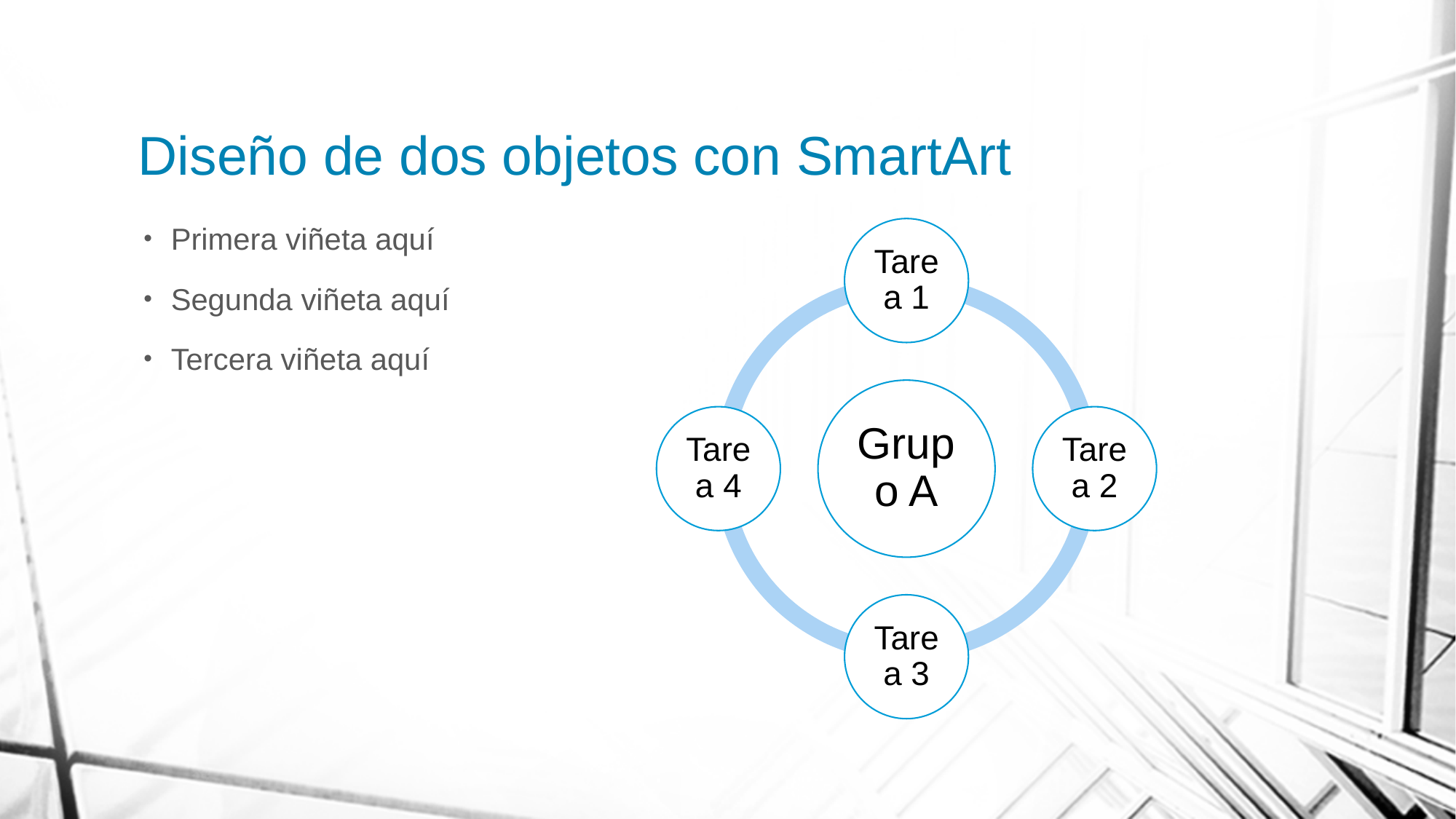

# Diseño de dos objetos con SmartArt
Primera viñeta aquí
Segunda viñeta aquí
Tercera viñeta aquí
Grupo A
Tarea 1
Tarea 2
Tarea 3
Tarea 4